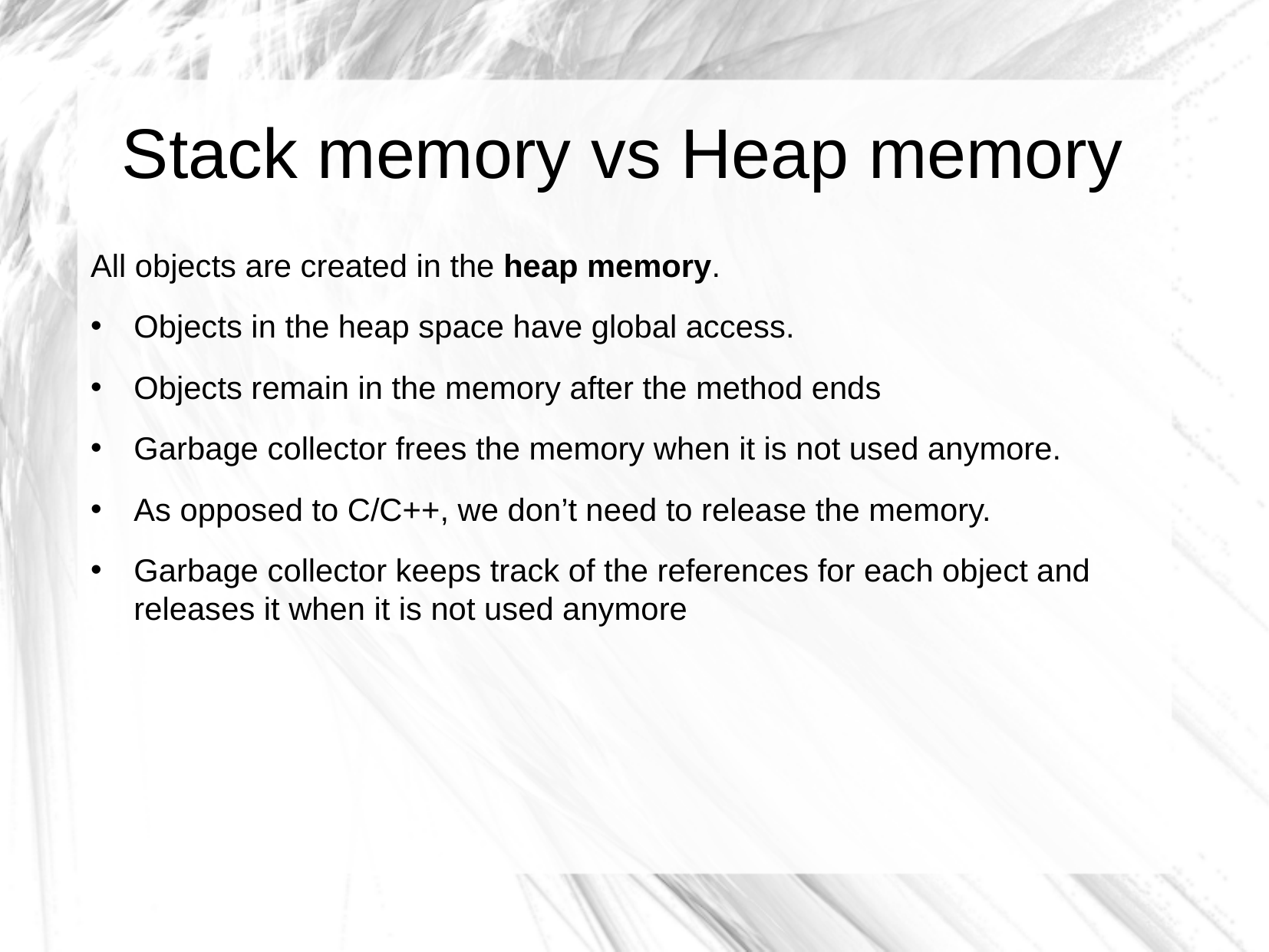

Stack memory vs Heap memory
All objects are created in the heap memory.
Objects in the heap space have global access.
Objects remain in the memory after the method ends
Garbage collector frees the memory when it is not used anymore.
As opposed to C/C++, we don’t need to release the memory.
Garbage collector keeps track of the references for each object and releases it when it is not used anymore